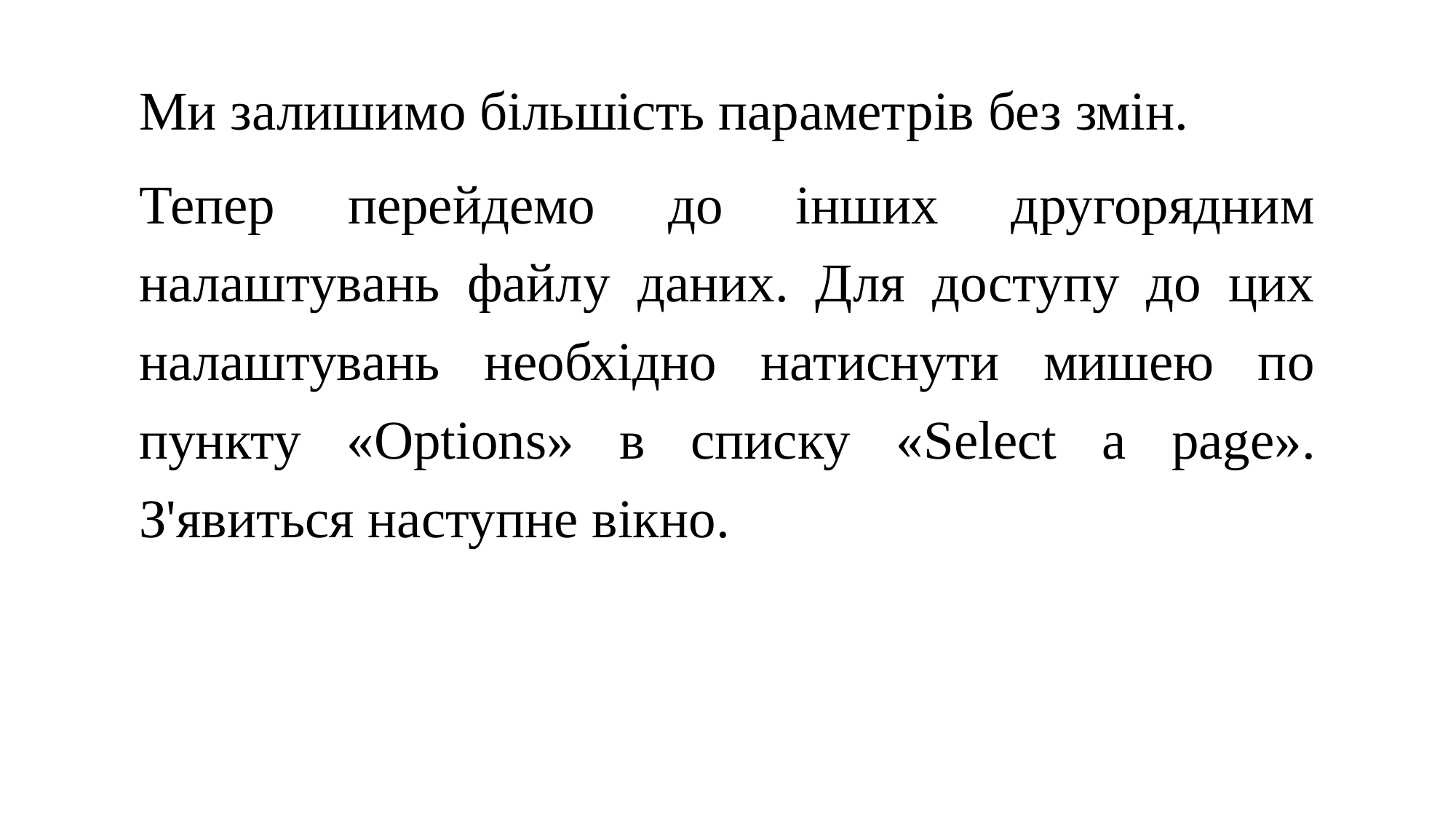

Ми залишимо більшість параметрів без змін.
Тепер перейдемо до інших другорядним налаштувань файлу даних. Для доступу до цих налаштувань необхідно натиснути мишею по пункту «Options» в списку «Select a page». З'явиться наступне вікно.